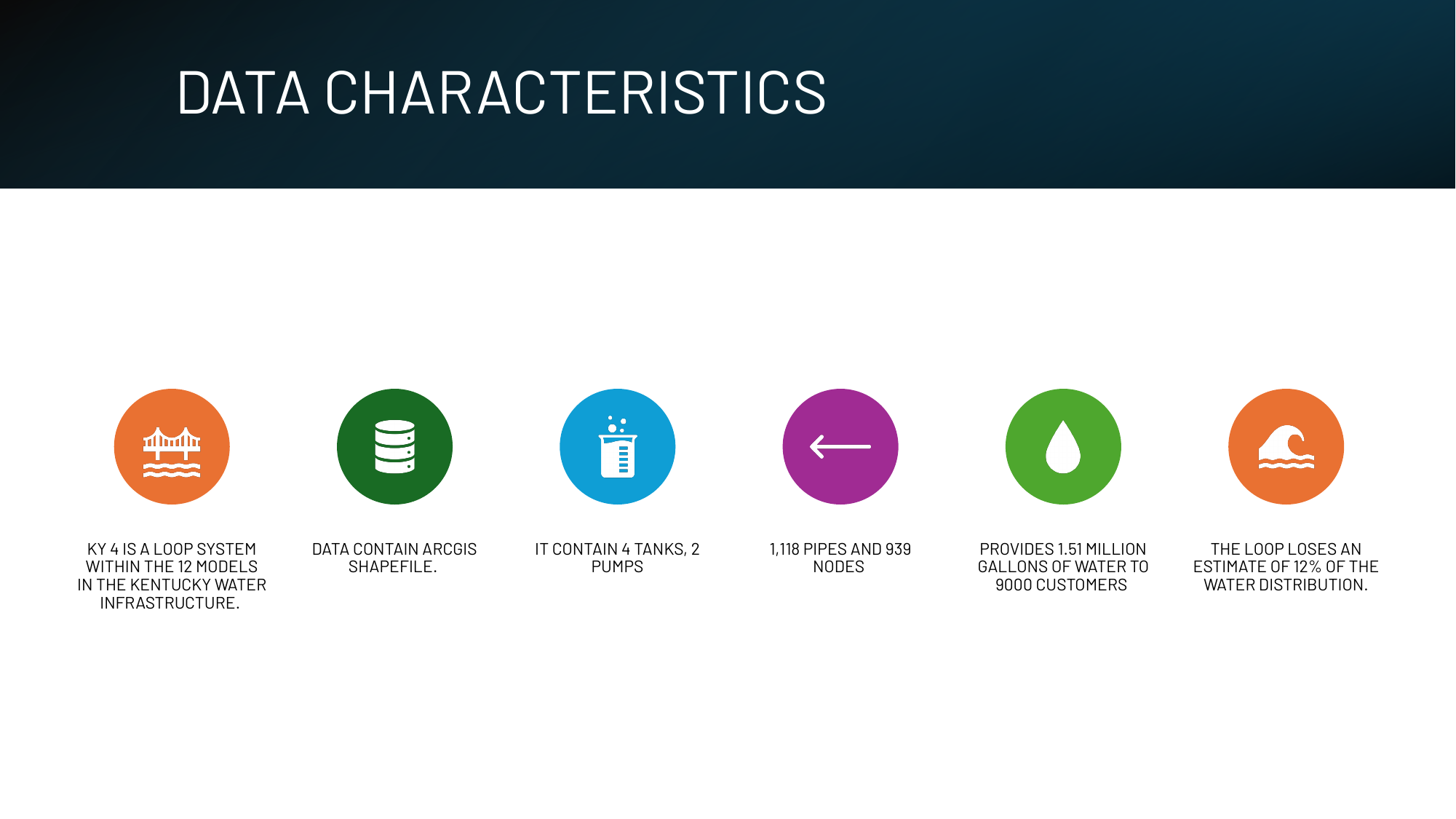

# DATA CHARACTERISTICS
KY 4 is a loop system within the 12 models in the Kentucky water infrastructure.
Data contain ArcGIS shapefile.
It contain 4 Tanks, 2 pumps
1,118 pipes and 939 nodes
Provides 1.51 million gallons of water to 9000 customers
The loop loses an estimate of 12% of the water distribution.